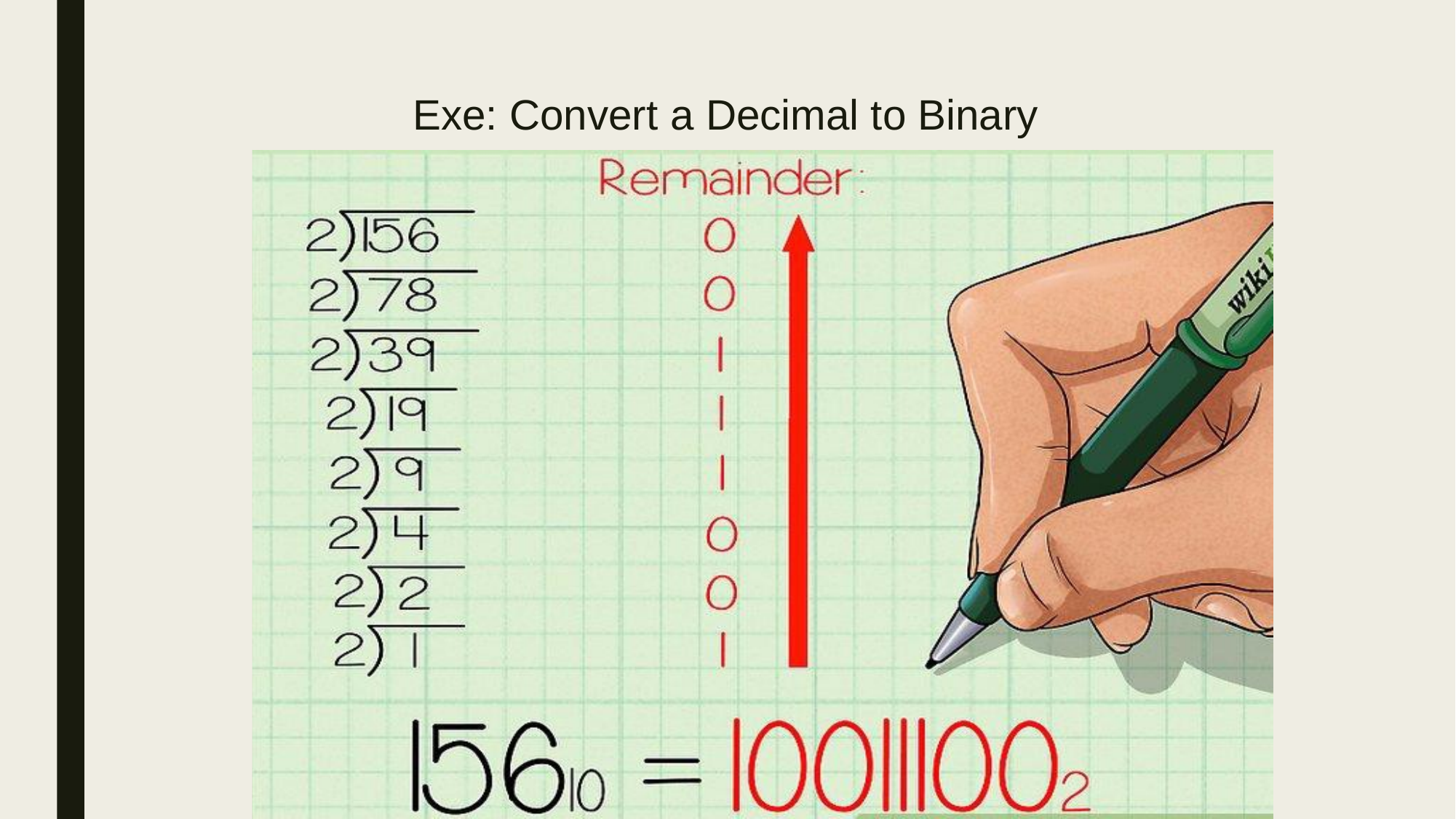

# Exe: Convert a Decimal to Binary